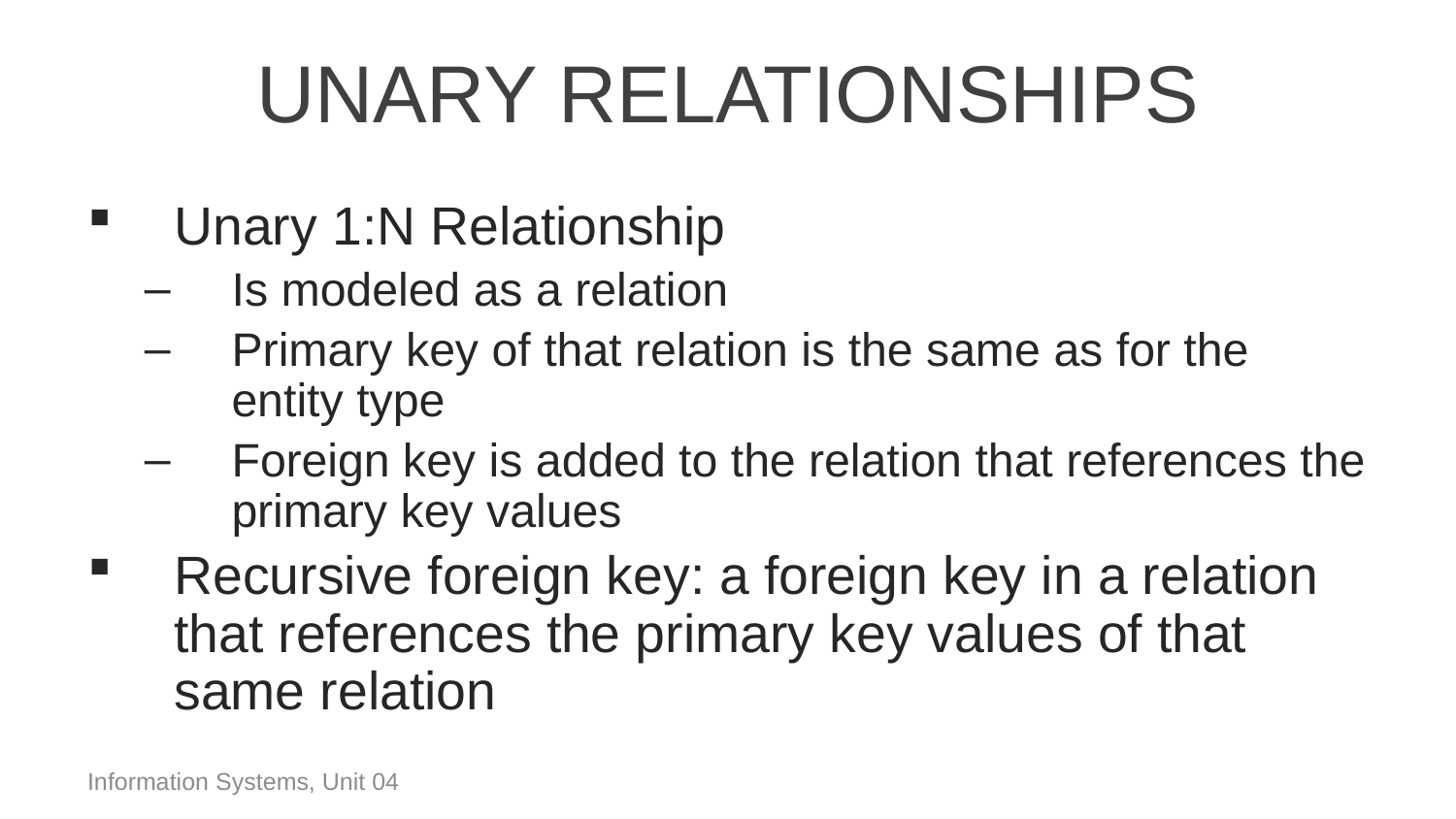

# Unary Relationships
Unary 1:N Relationship
Is modeled as a relation
Primary key of that relation is the same as for the entity type
Foreign key is added to the relation that references the primary key values
Recursive foreign key: a foreign key in a relation that references the primary key values of that same relation
Information Systems, Unit 04
89